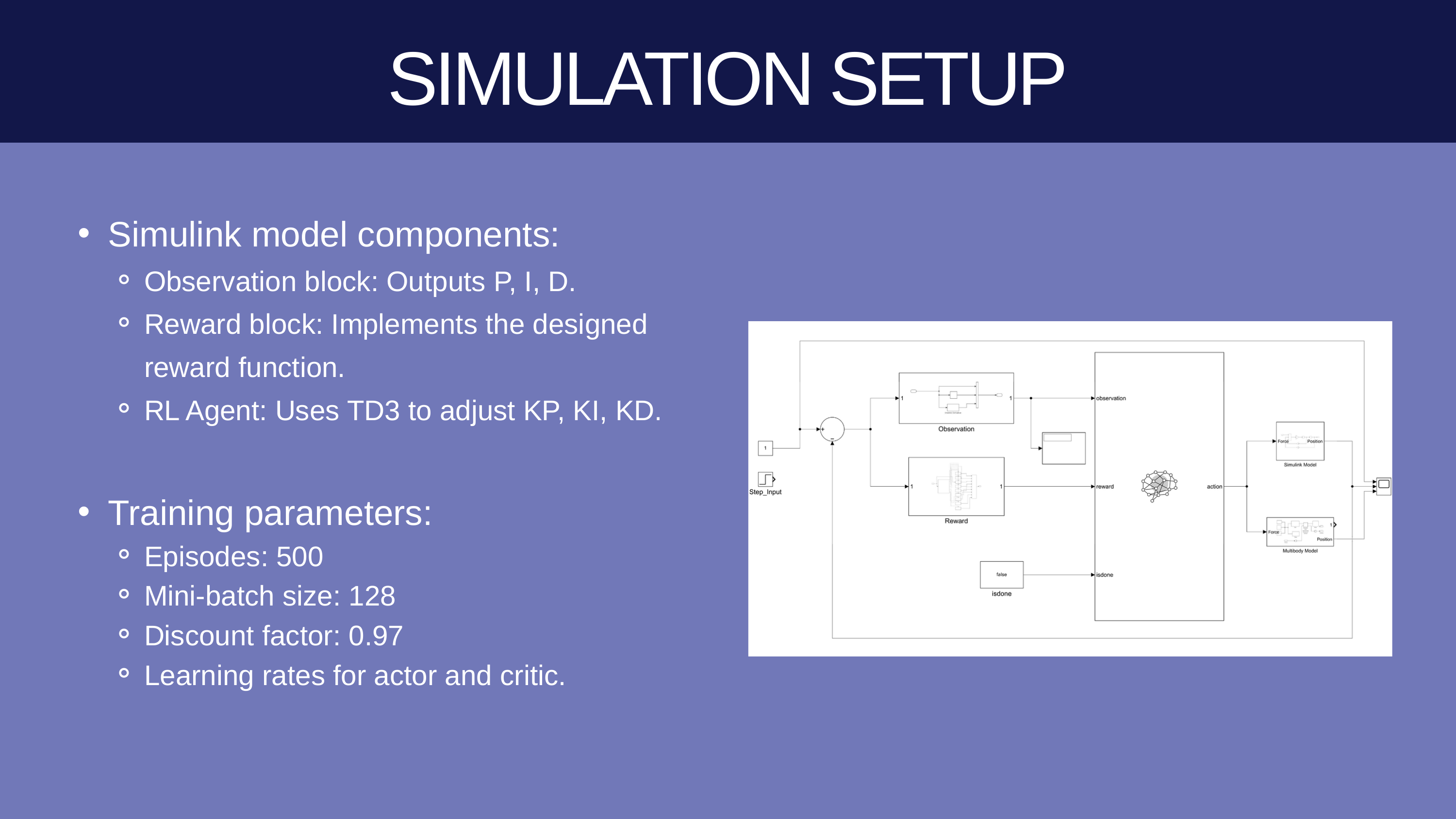

SIMULATION SETUP
Simulink model components:
Observation block: Outputs P, I, D.
Reward block: Implements the designed reward function.
RL Agent: Uses TD3 to adjust KP, KI, KD.

Training parameters:
Episodes: 500
Mini-batch size: 128
Discount factor: 0.97
Learning rates for actor and critic.